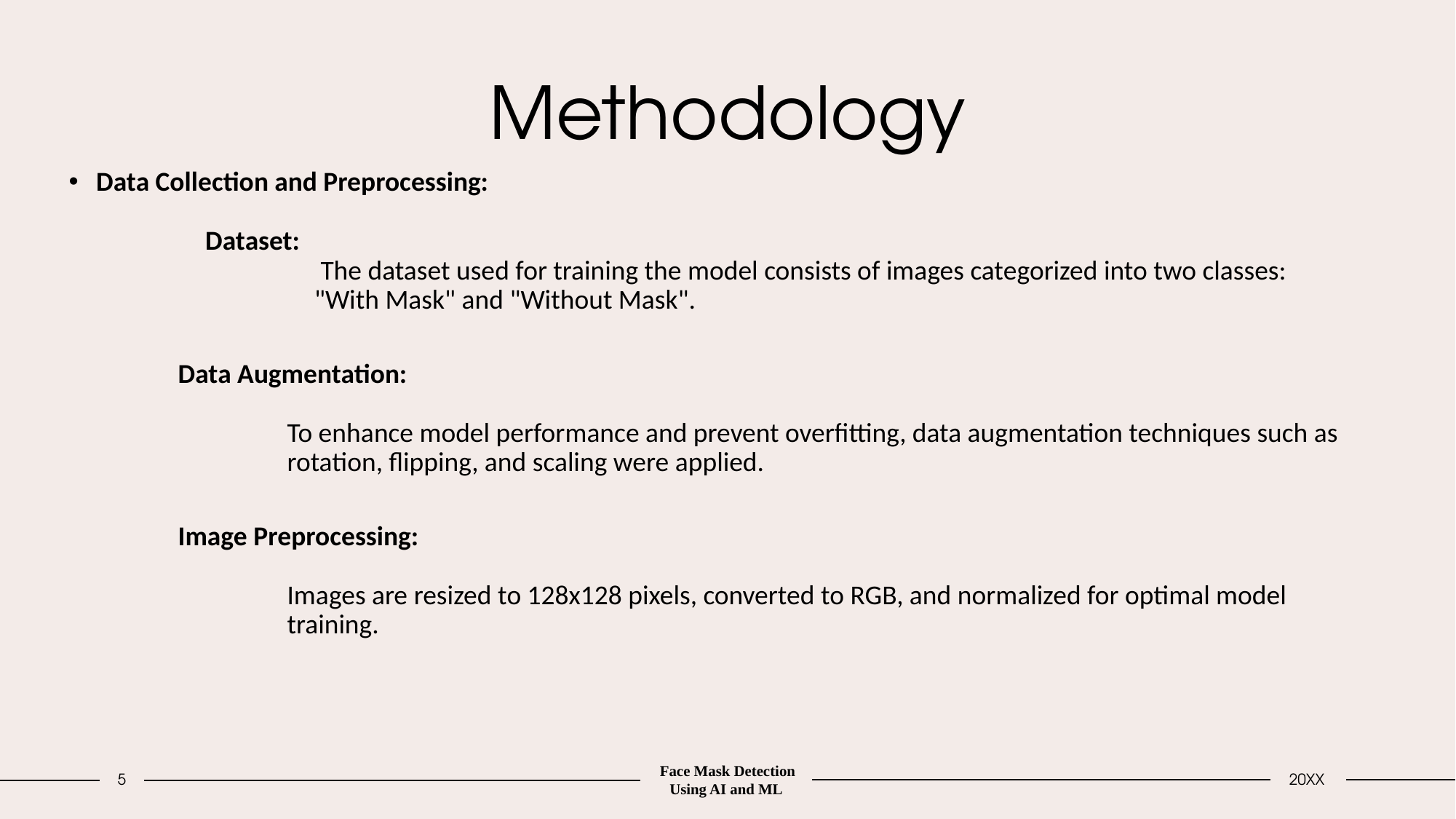

# Methodology
Data Collection and Preprocessing:
	Dataset:
		 The dataset used for training the model consists of images categorized into two classes:
		"With Mask" and "Without Mask".
	Data Augmentation:
		To enhance model performance and prevent overfitting, data augmentation techniques such as 		rotation, flipping, and scaling were applied.
	Image Preprocessing:
		Images are resized to 128x128 pixels, converted to RGB, and normalized for optimal model 		training.

5
Face Mask Detection Using AI and ML
20XX